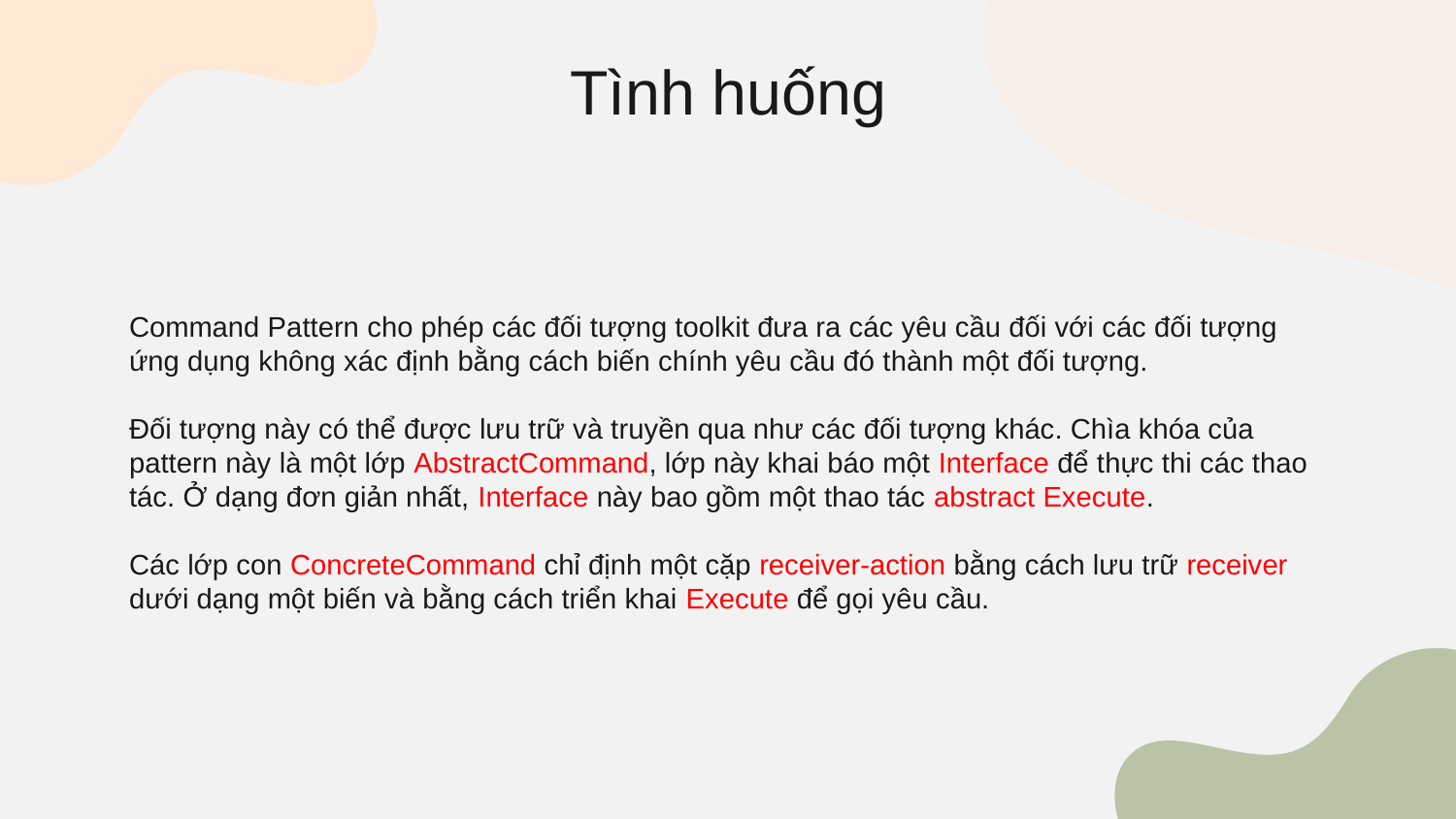

# Tình huống
Command Pattern cho phép các đối tượng toolkit đưa ra các yêu cầu đối với các đối tượng ứng dụng không xác định bằng cách biến chính yêu cầu đó thành một đối tượng.
Đối tượng này có thể được lưu trữ và truyền qua như các đối tượng khác. Chìa khóa của pattern này là một lớp AbstractCommand, lớp này khai báo một Interface để thực thi các thao tác. Ở dạng đơn giản nhất, Interface này bao gồm một thao tác abstract Execute.
Các lớp con ConcreteCommand chỉ định một cặp receiver-action bằng cách lưu trữ receiver dưới dạng một biến và bằng cách triển khai Execute để gọi yêu cầu.